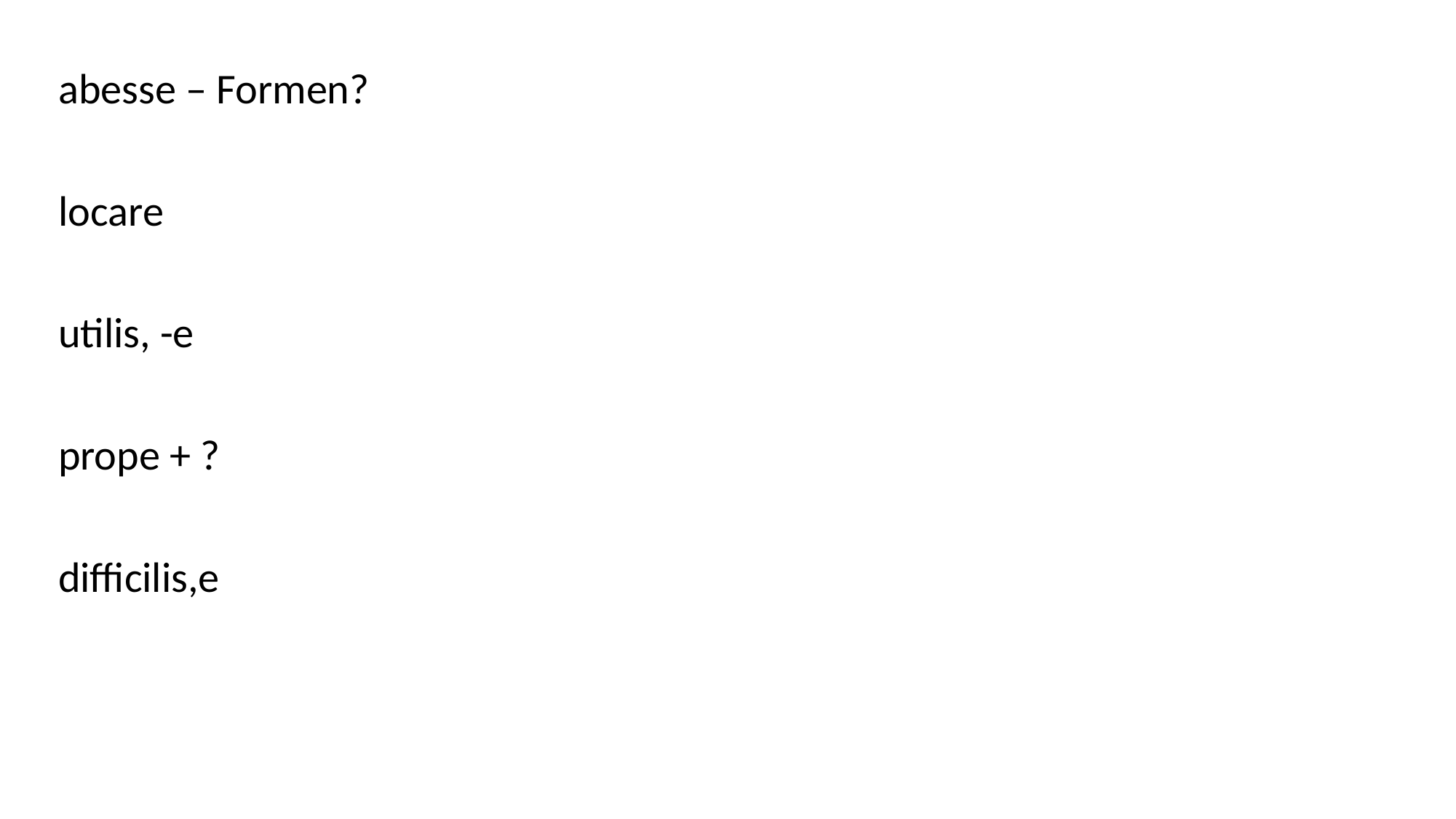

abesse – Formen?

locare

utilis, -e

prope + ?

difficilis,e